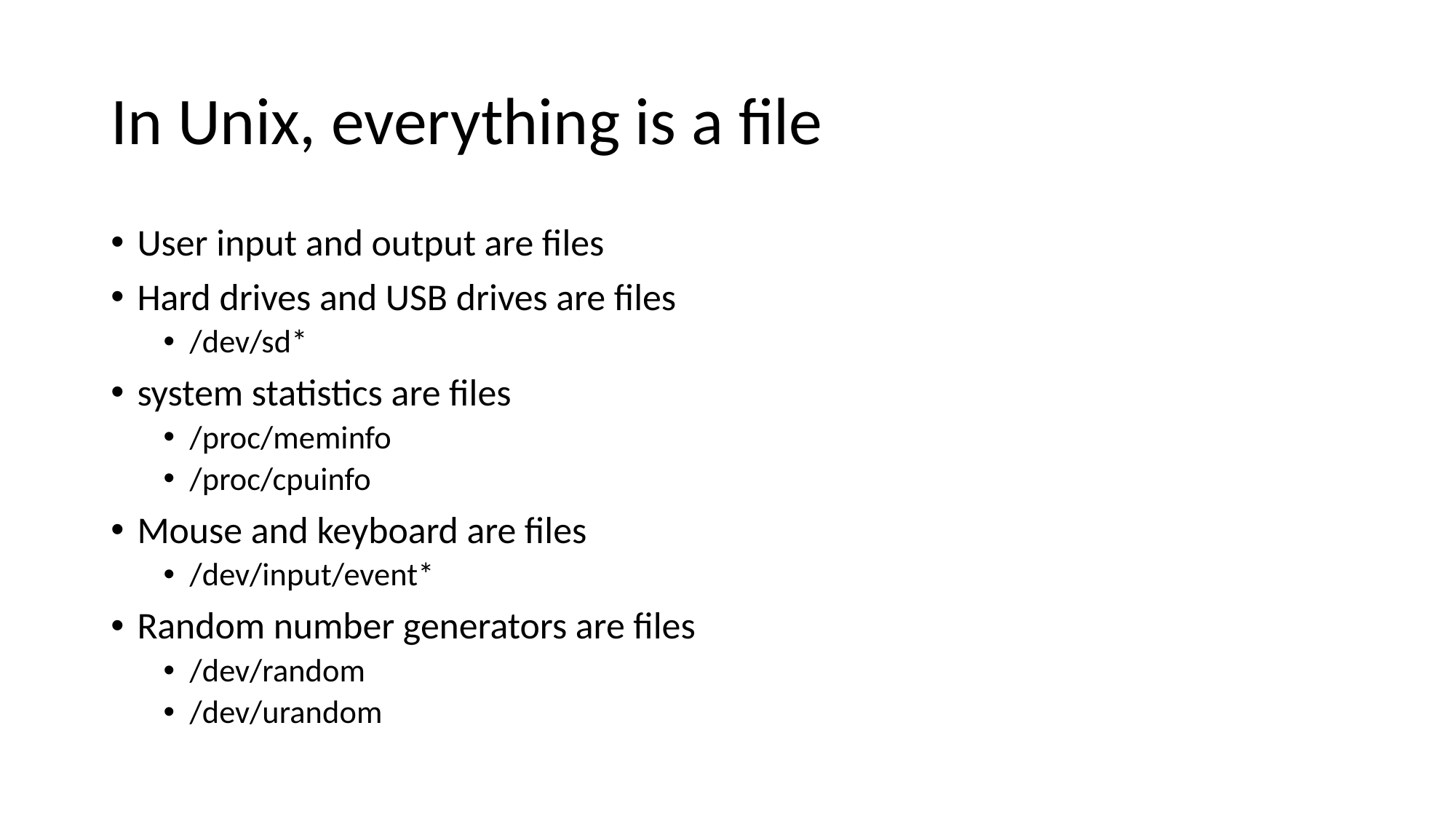

# In Unix, everything is a file
User input and output are files
Hard drives and USB drives are files
/dev/sd*
system statistics are files
/proc/meminfo
/proc/cpuinfo
Mouse and keyboard are files
/dev/input/event*
Random number generators are files
/dev/random
/dev/urandom